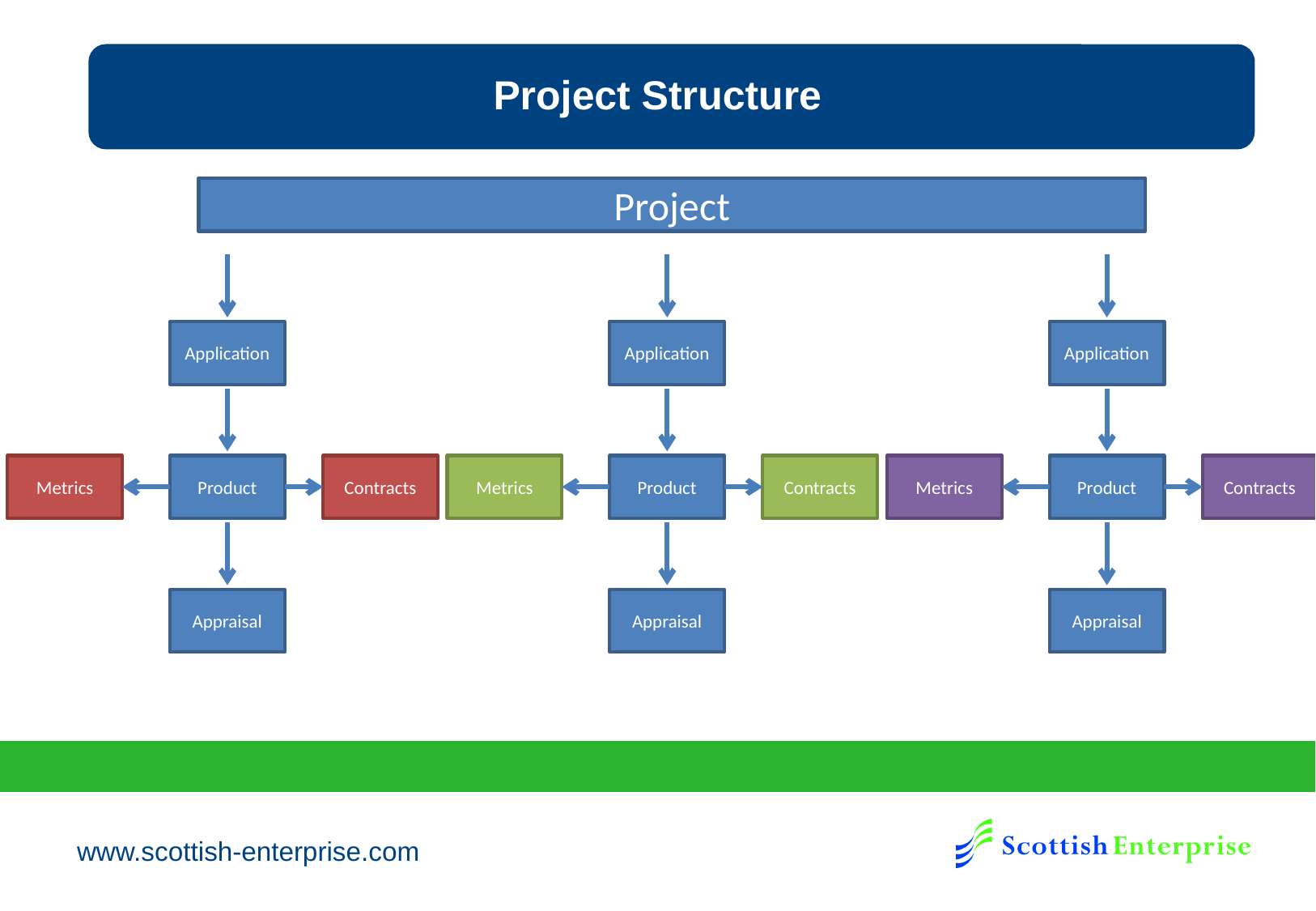

Project Structure
Project
Application
Metrics
Product
Contracts
Appraisal
Application
Metrics
Product
Contracts
Appraisal
Application
Metrics
Product
Contracts
Appraisal